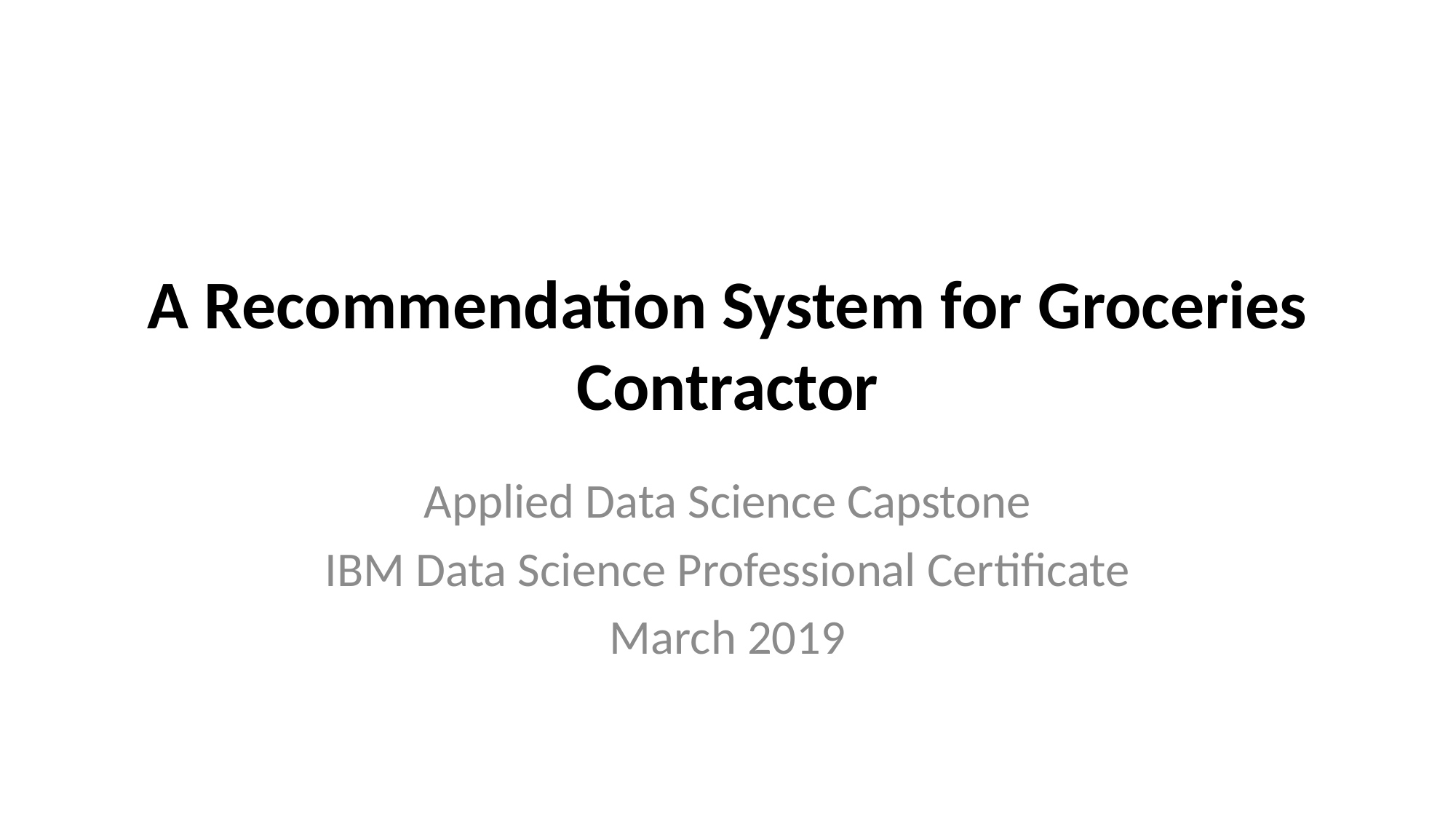

# A Recommendation System for Groceries Contractor
Applied Data Science Capstone
IBM Data Science Professional Certificate
March 2019